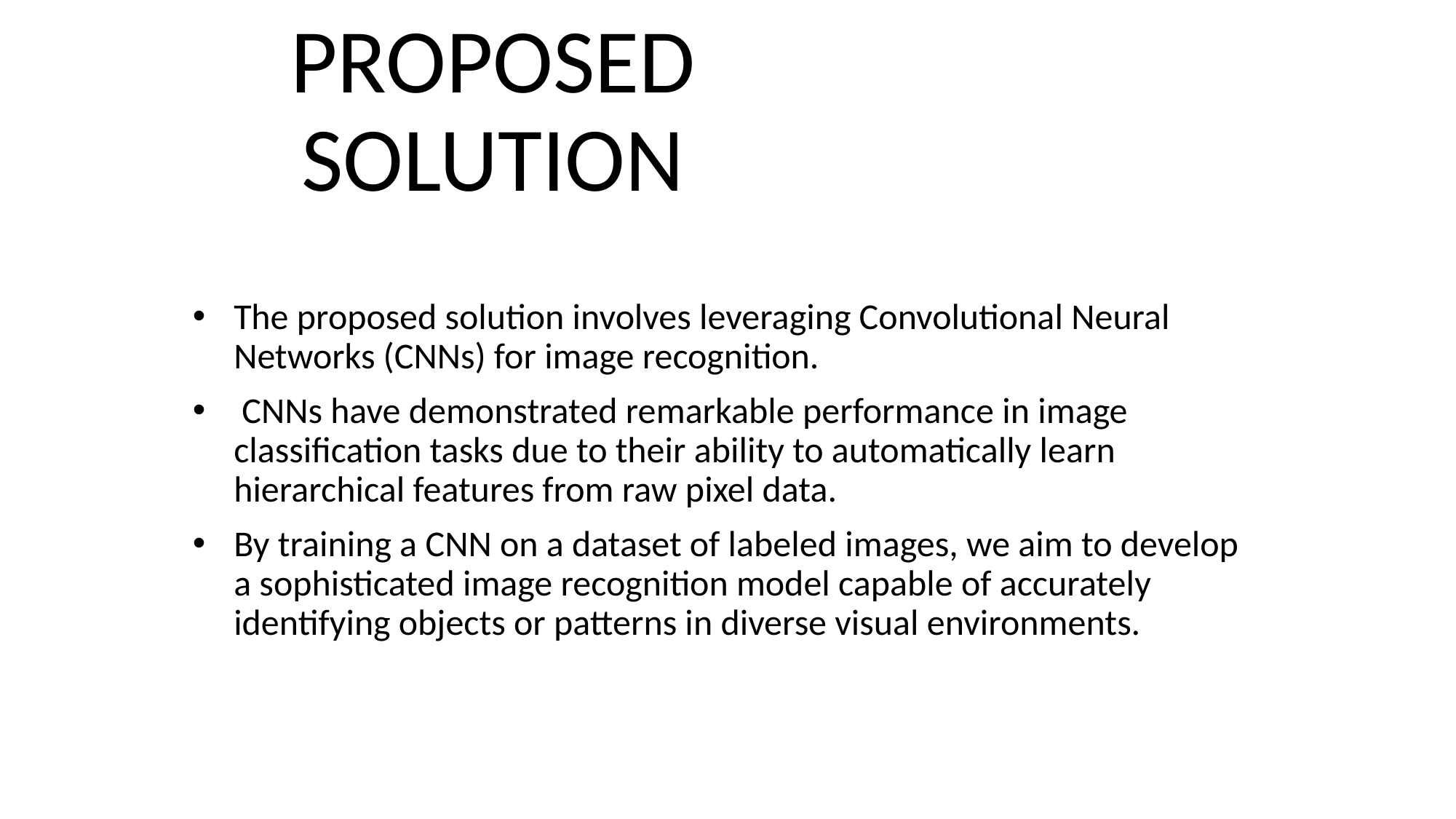

# PROPOSED SOLUTION
The proposed solution involves leveraging Convolutional Neural Networks (CNNs) for image recognition.
 CNNs have demonstrated remarkable performance in image classification tasks due to their ability to automatically learn hierarchical features from raw pixel data.
By training a CNN on a dataset of labeled images, we aim to develop a sophisticated image recognition model capable of accurately identifying objects or patterns in diverse visual environments.